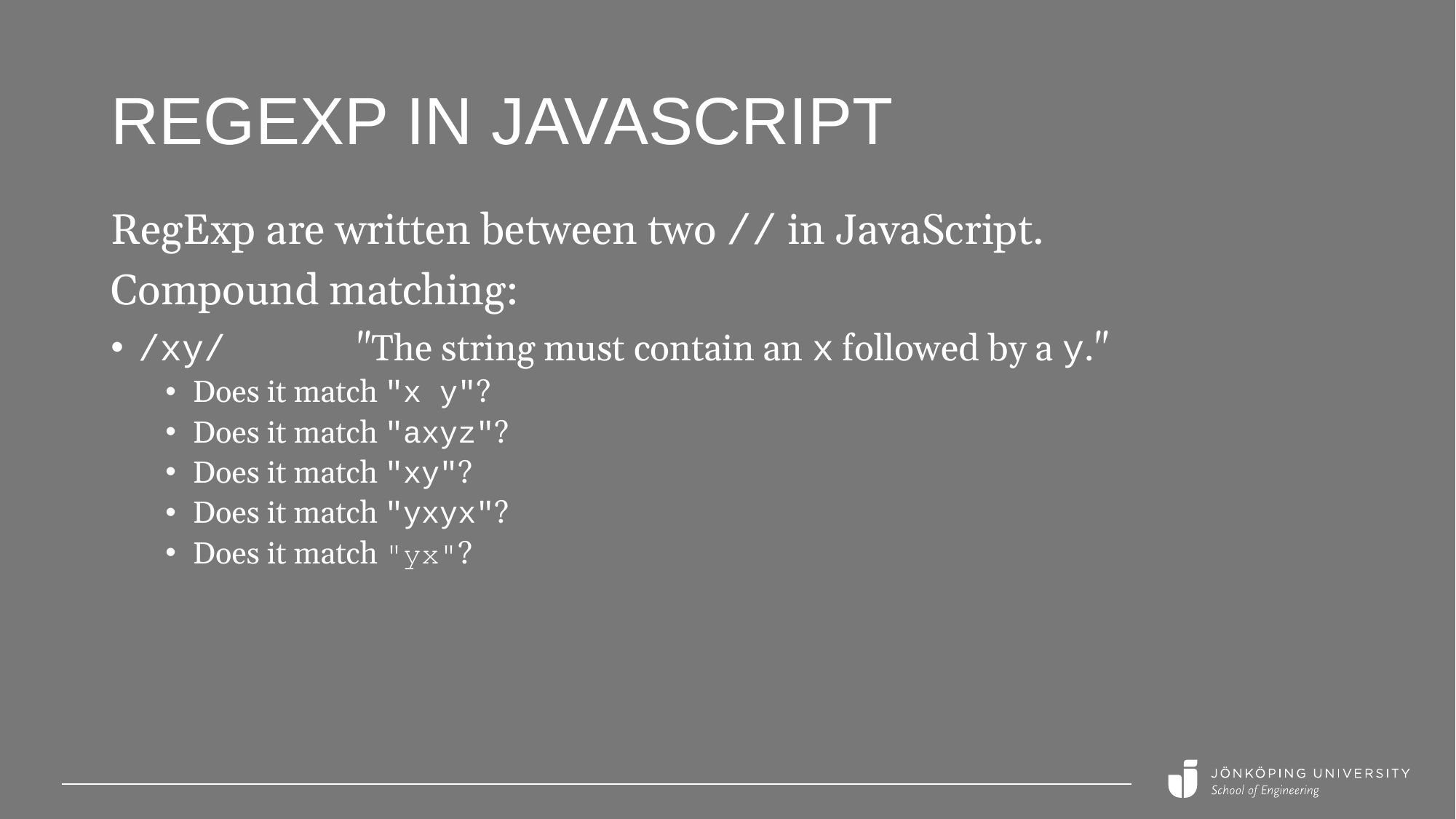

# Regexp in JavaScript
RegExp are written between two // in JavaScript.
Compound matching:
/xy/		"The string must contain an x followed by a y."
Does it match "x y"?
Does it match "axyz"?
Does it match "xy"?
Does it match "yxyx"?
Does it match "yx"?